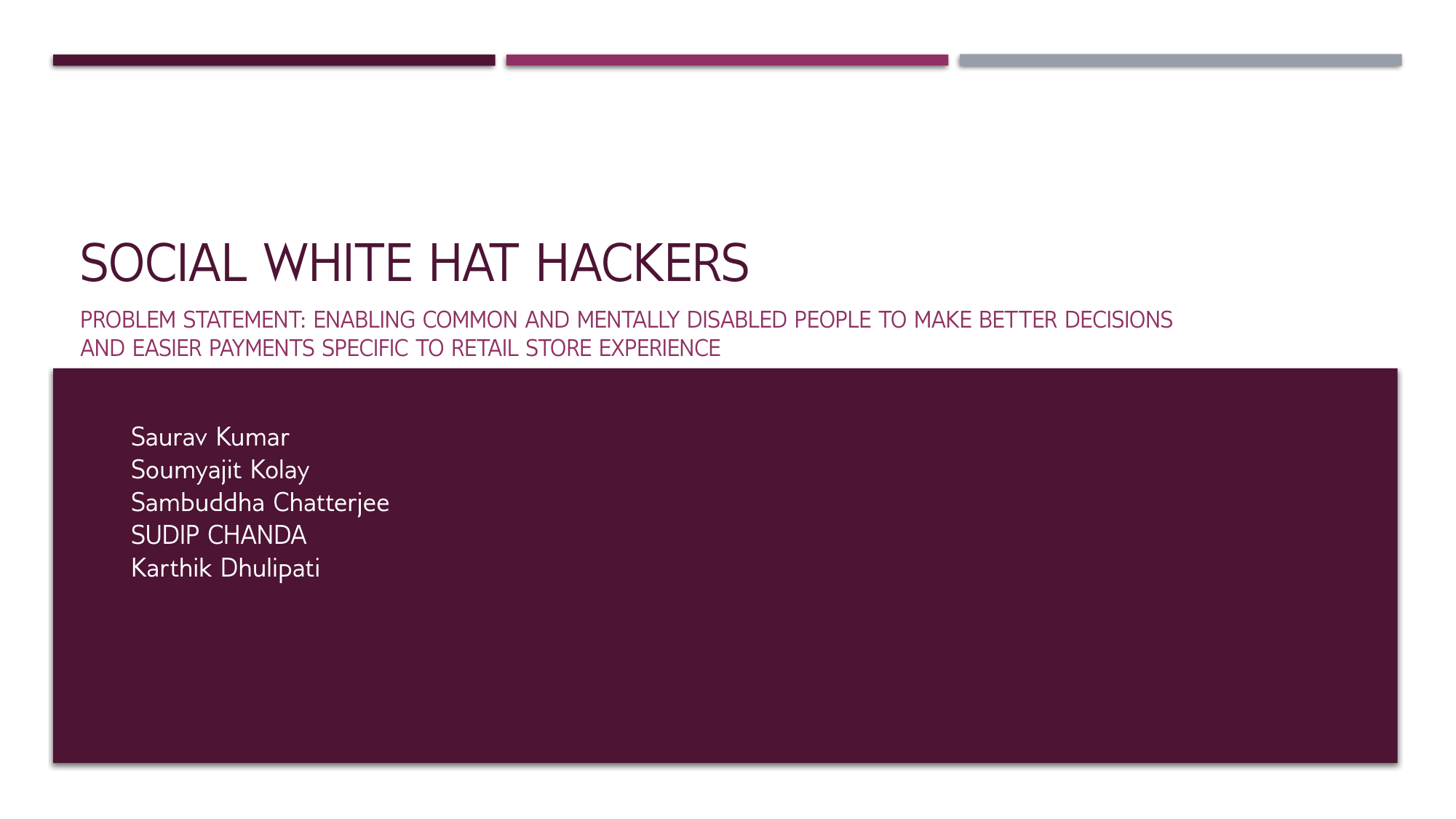

# Social White hat Hackers
Problem Statement: Enabling Common and mentally disabled people to make better decisions and easier payments Specific to Retail Store Experience
Saurav Kumar
Soumyajit Kolay
Sambuddha Chatterjee
SUDIP CHANDA
Karthik Dhulipati